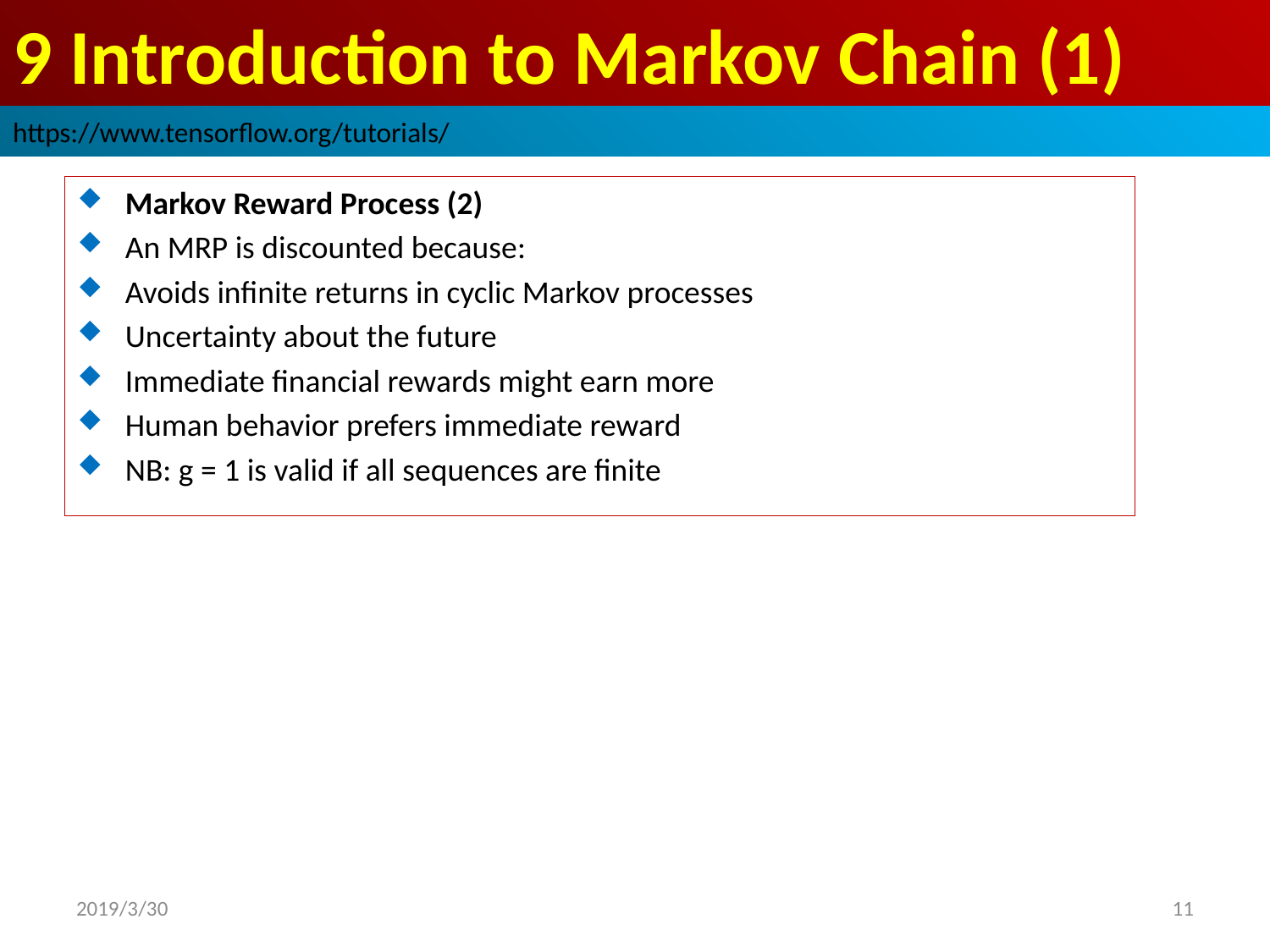

# 9 Introduction to Markov Chain (1)
https://www.tensorflow.org/tutorials/
Markov Reward Process (2)
An MRP is discounted because:
Avoids infinite returns in cyclic Markov processes
Uncertainty about the future
Immediate financial rewards might earn more
Human behavior prefers immediate reward
NB: g = 1 is valid if all sequences are finite

2019/3/30
11